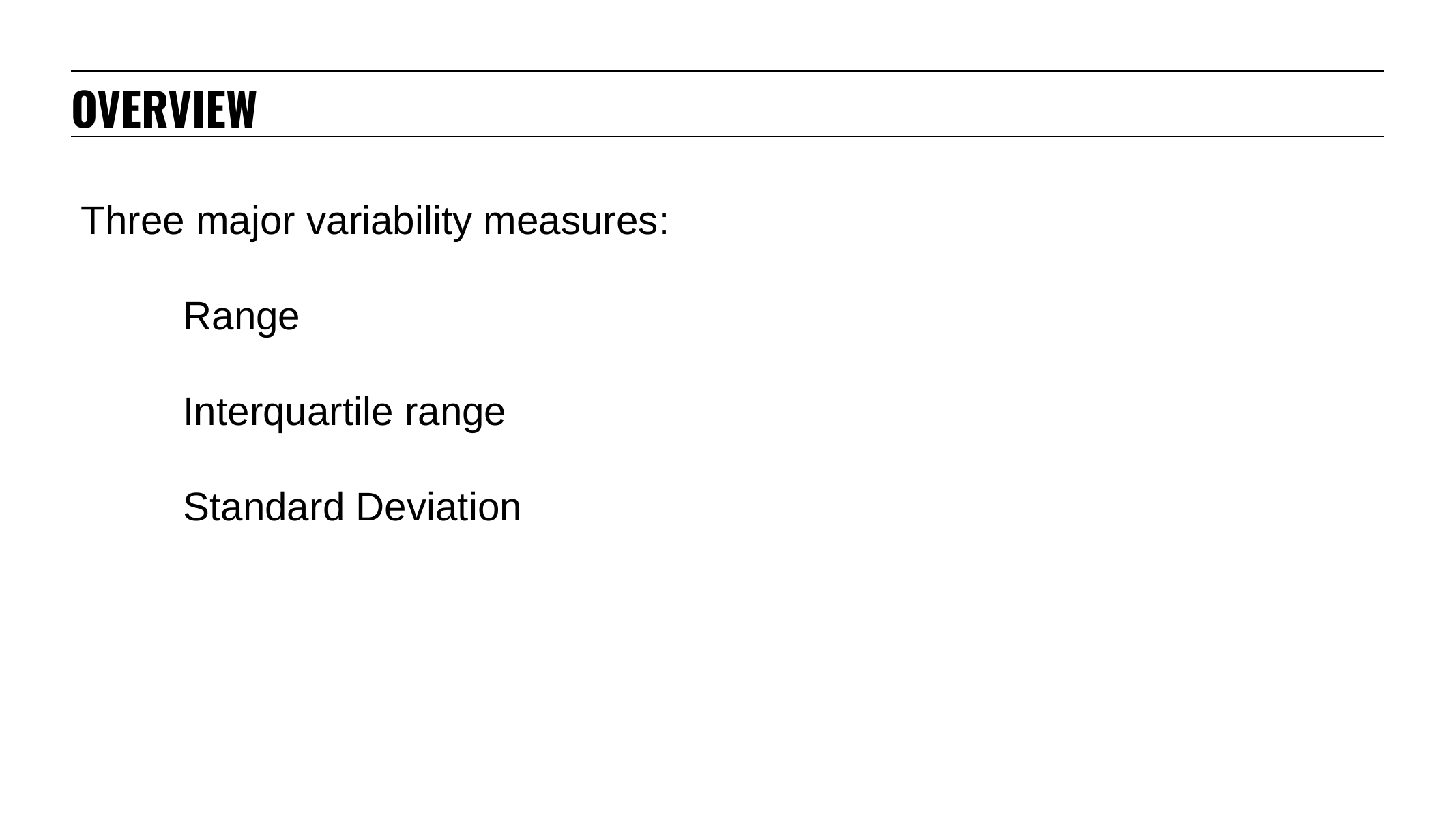

OVERVIEW
Three major variability measures:

	Range

	Interquartile range

	Standard Deviation